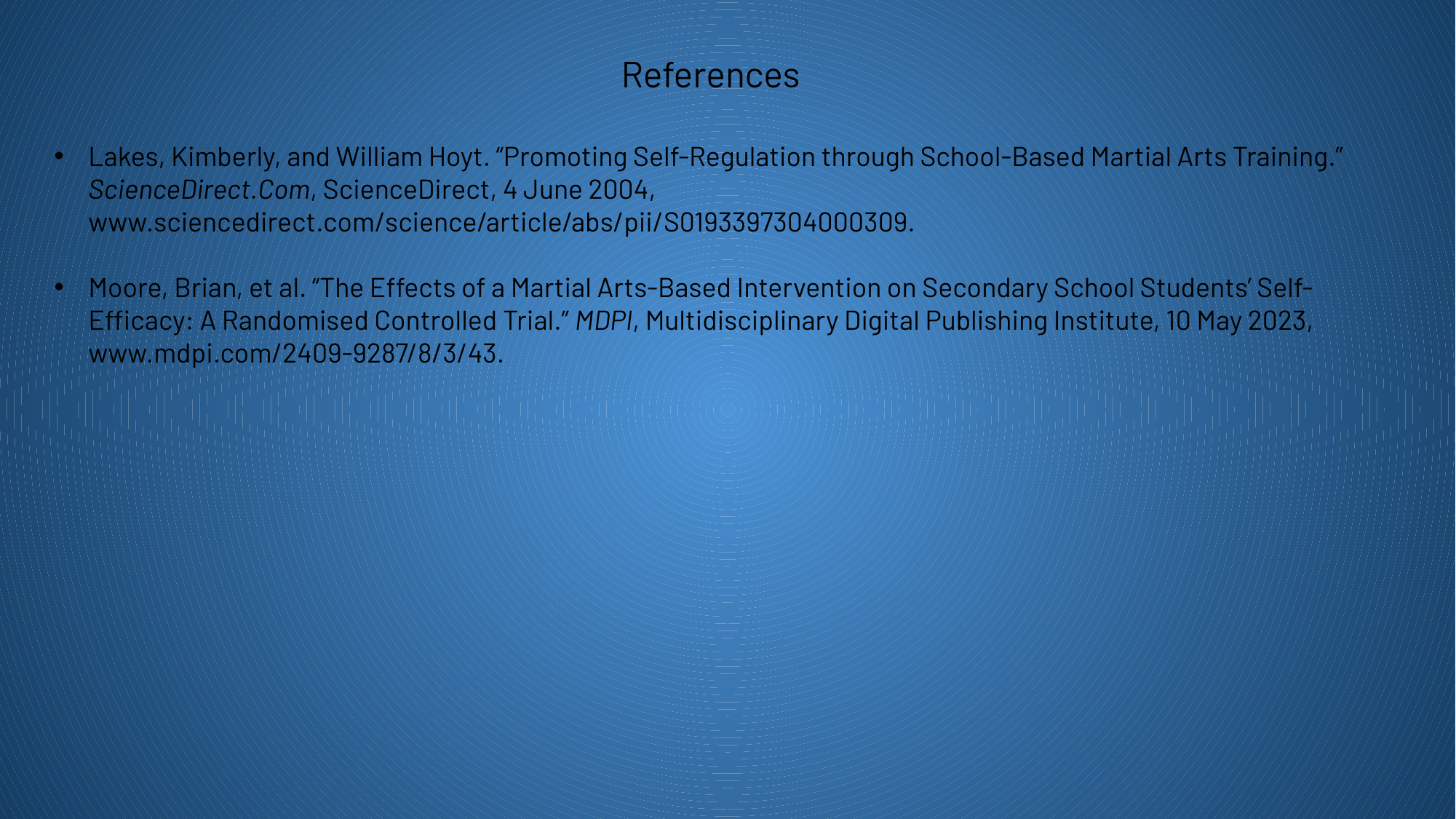

References
Lakes, Kimberly, and William Hoyt. “Promoting Self-Regulation through School-Based Martial Arts Training.” ScienceDirect.Com, ScienceDirect, 4 June 2004, www.sciencedirect.com/science/article/abs/pii/S0193397304000309.

Moore, Brian, et al. “The Effects of a Martial Arts-Based Intervention on Secondary School Students’ Self-Efficacy: A Randomised Controlled Trial.” MDPI, Multidisciplinary Digital Publishing Institute, 10 May 2023, www.mdpi.com/2409-9287/8/3/43.